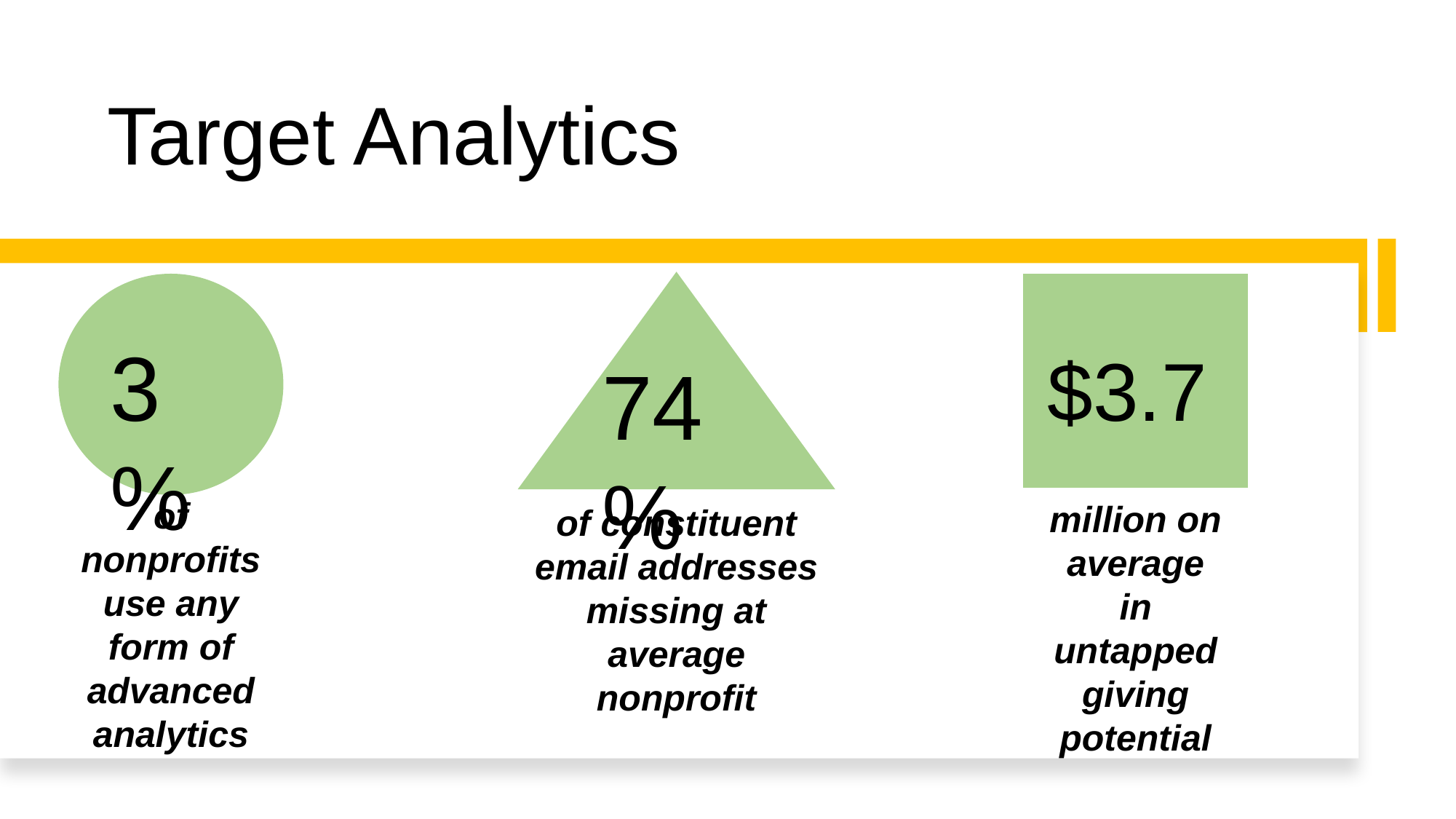

# Target Analytics

3%
$3.7
74%
of nonprofits use any form of advanced analytics
million on average in untapped giving potential
of constituent email addresses missing at average nonprofit